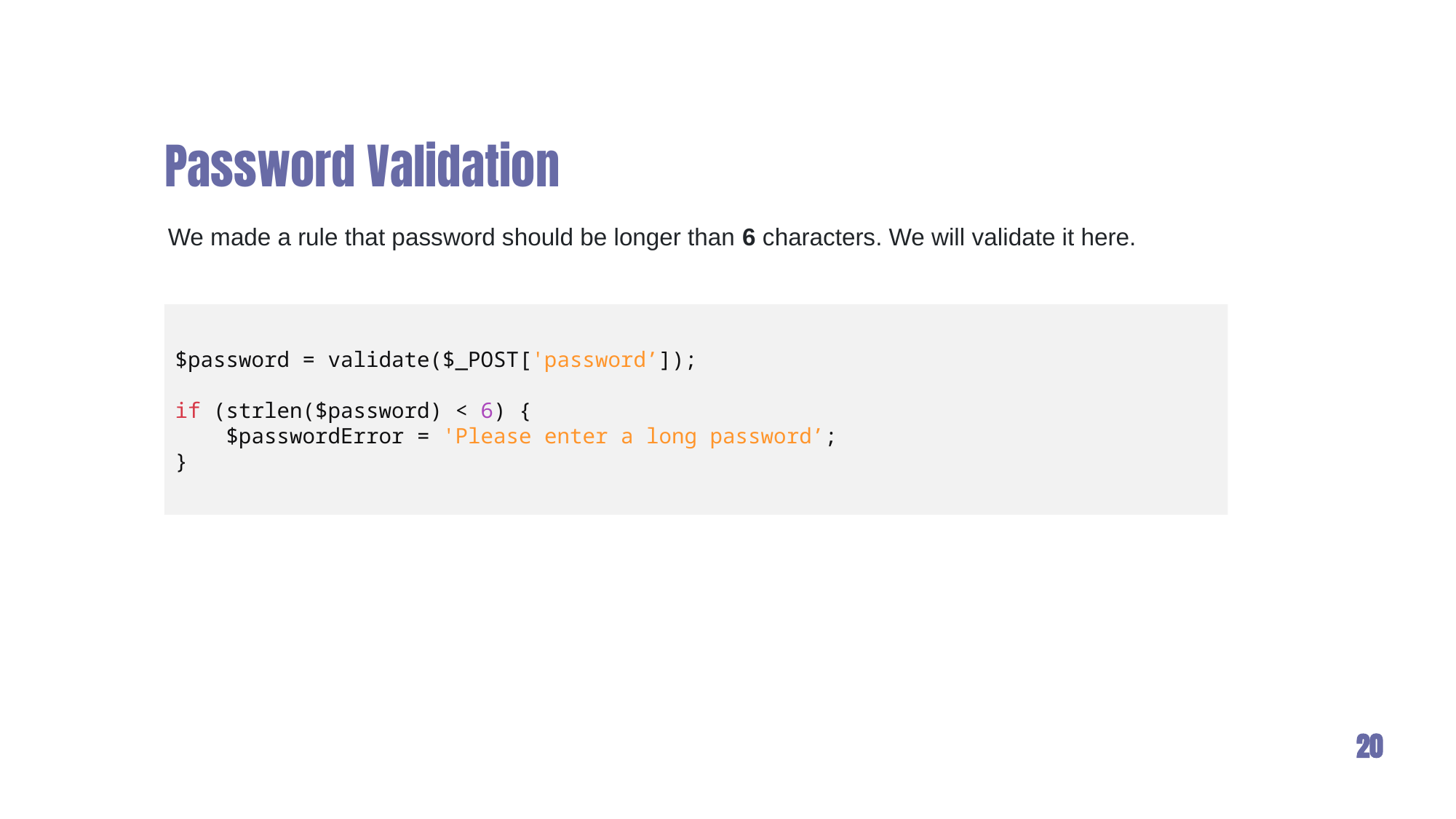

Password Validation
We made a rule that password should be longer than 6 characters. We will validate it here.
$password = validate($_POST['password’]);

if (strlen($password) < 6) {
    $passwordError = 'Please enter a long password’;
}
20